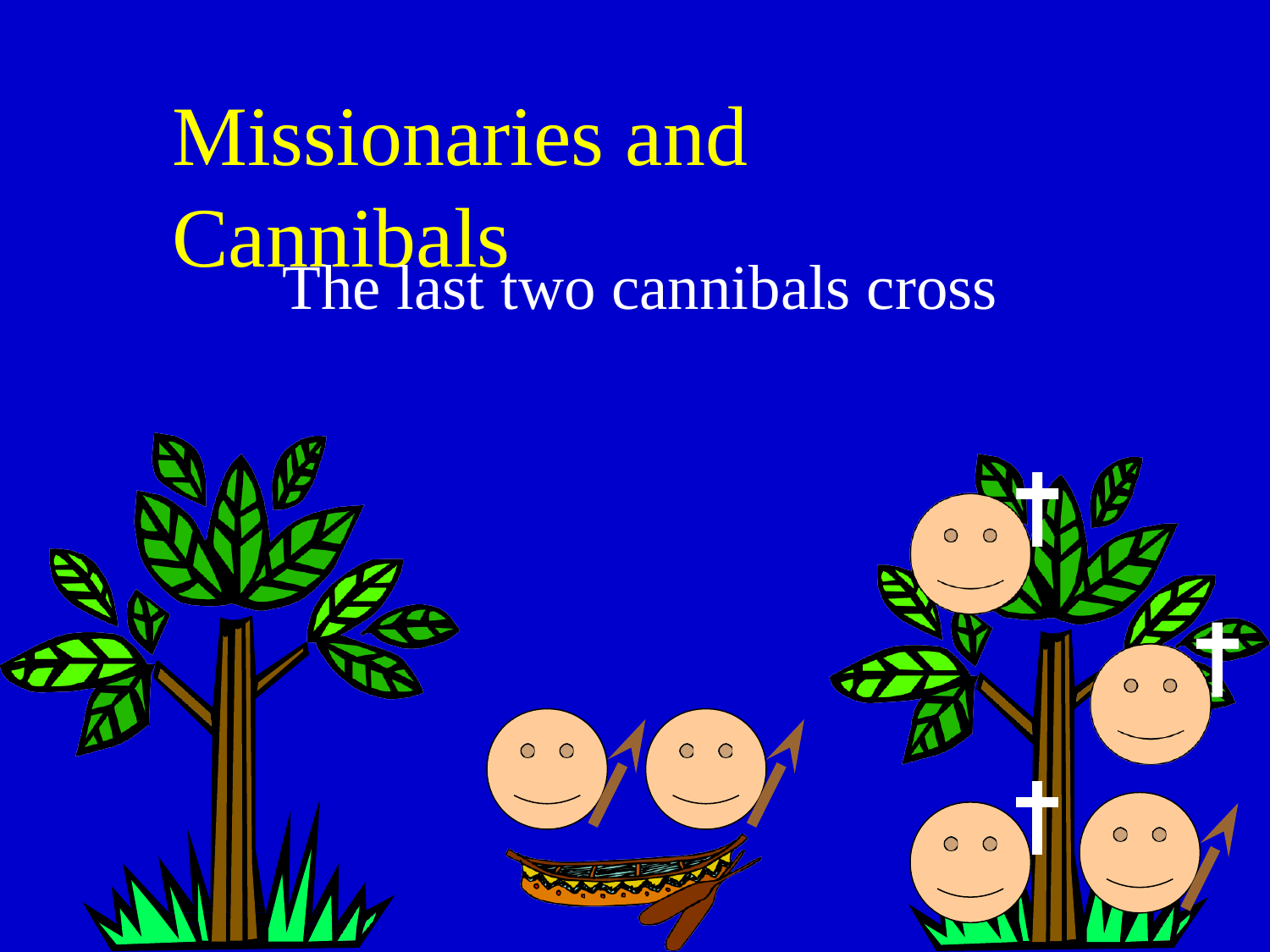

# Missionaries and	Cannibals
The last two cannibals cross